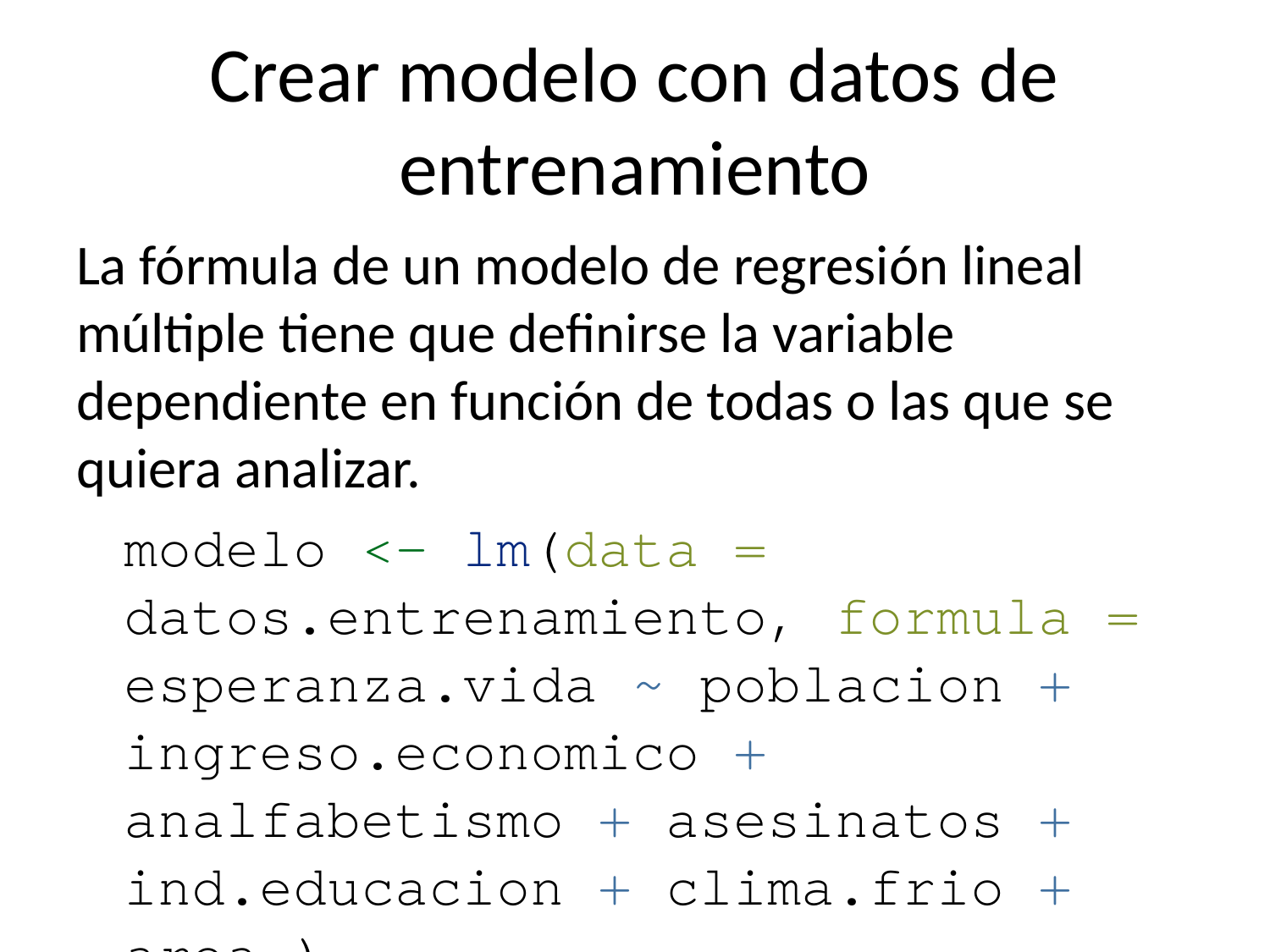

# Crear modelo con datos de entrenamiento
La fórmula de un modelo de regresión lineal múltiple tiene que definirse la variable dependiente en función de todas o las que se quiera analizar.
modelo <- lm(data = datos.entrenamiento, formula = esperanza.vida ~ poblacion + ingreso.economico + analfabetismo + asesinatos + ind.educacion + clima.frio + area )
resumen <- summary(modelo)
resumen
##
## Call:
## lm(formula = esperanza.vida ~ poblacion + ingreso.economico +
##     analfabetismo + asesinatos + ind.educacion + clima.frio +
##     area, data = datos.entrenamiento)
##
## Residuals:
##      Min       1Q   Median       3Q      Max
## -1.34805 -0.51791  0.06697  0.50027  1.27940
##
## Coefficients:
##                     Estimate Std. Error t value Pr(>|t|)
## (Intercept)        7.082e+01  2.942e+00  24.073  < 2e-16 ***
## poblacion          1.662e-06  4.367e-05   0.038 0.969901
## ingreso.economico  3.190e-04  3.239e-04   0.985 0.332628
## analfabetismo     -3.113e-01  5.447e-01  -0.572 0.571879
## asesinatos        -2.871e-01  6.612e-02  -4.343 0.000148 ***
## ind.educacion      3.649e-02  3.160e-02   1.155 0.257247
## clima.frio        -1.003e-02  5.678e-03  -1.766 0.087642 .
## area               4.025e-06  3.061e-06   1.315 0.198422
## ---
## Signif. codes:  0 '***' 0.001 '**' 0.01 '*' 0.05 '.' 0.1 ' ' 1
##
## Residual standard error: 0.768 on 30 degrees of freedom
## Multiple R-squared:  0.7628, Adjusted R-squared:  0.7074
## F-statistic: 13.78 on 7 and 30 DF,  p-value: 7.806e-08